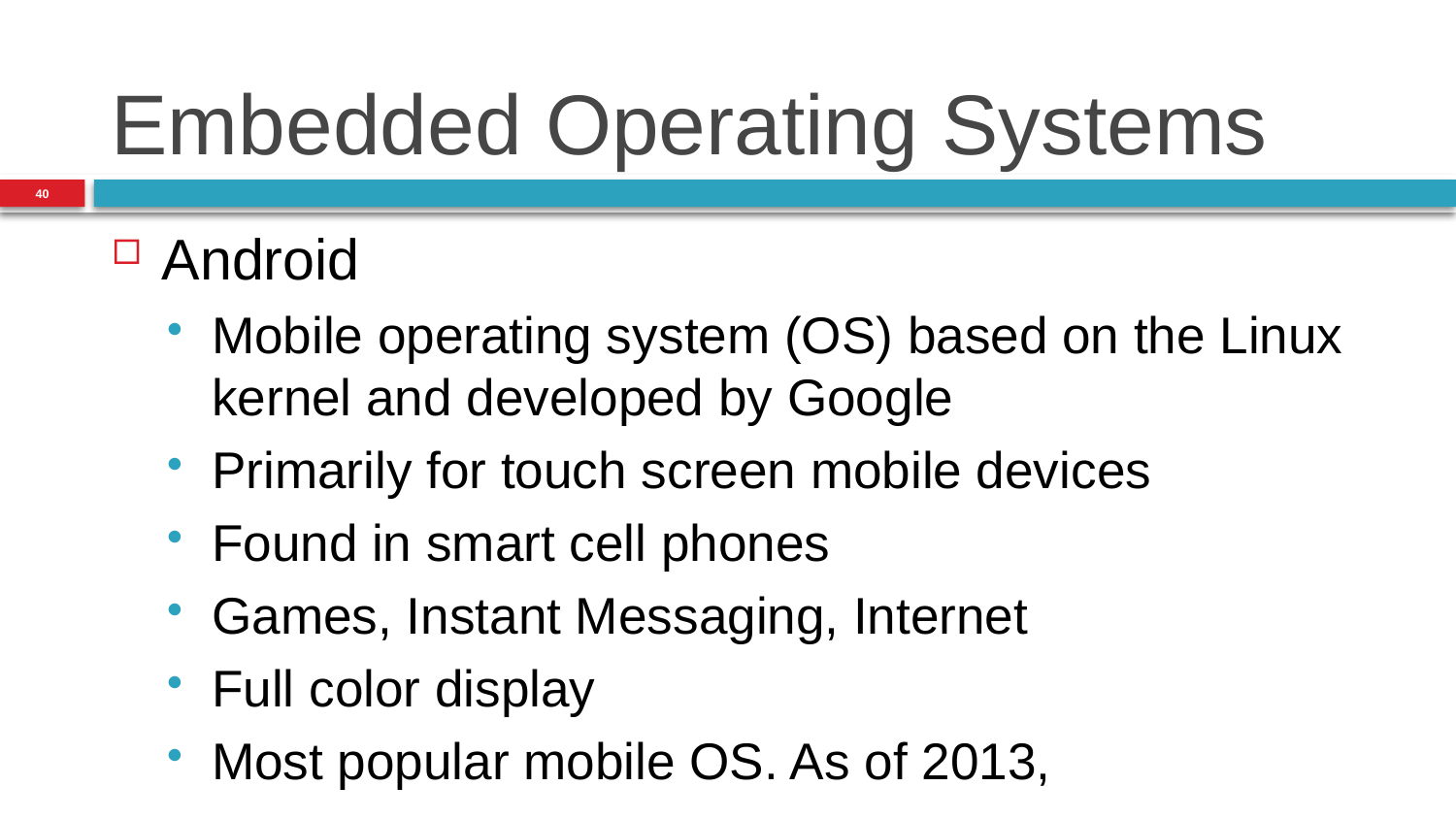

# Embedded Operating Systems
40
Android
Mobile operating system (OS) based on the Linux kernel and developed by Google
Primarily for touch screen mobile devices
Found in smart cell phones
Games, Instant Messaging, Internet
Full color display
Most popular mobile OS. As of 2013,